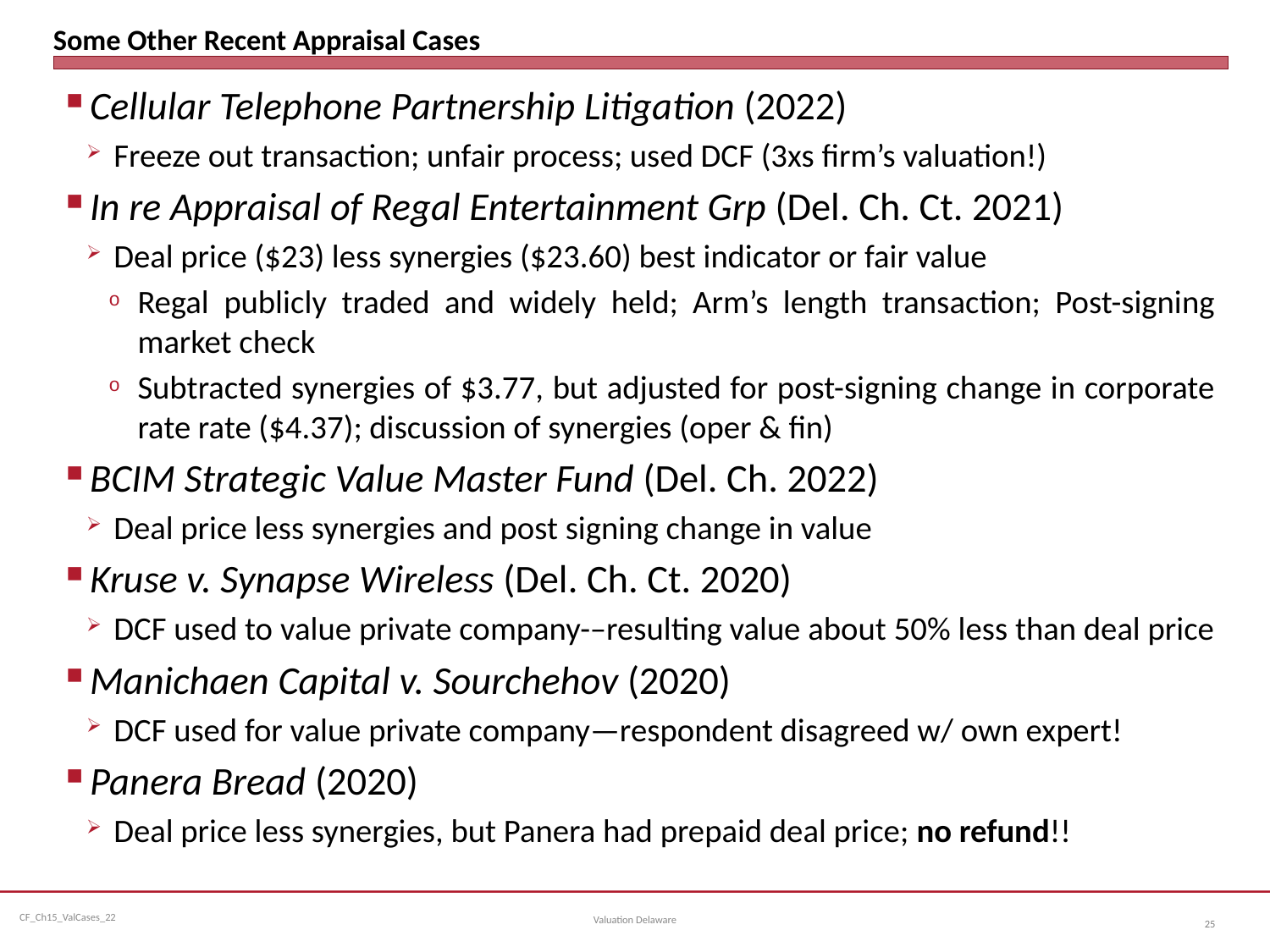

# Some Other Recent Appraisal Cases
Cellular Telephone Partnership Litigation (2022)
Freeze out transaction; unfair process; used DCF (3xs firm’s valuation!)
In re Appraisal of Regal Entertainment Grp (Del. Ch. Ct. 2021)
Deal price ($23) less synergies ($23.60) best indicator or fair value
Regal publicly traded and widely held; Arm’s length transaction; Post-signing market check
Subtracted synergies of $3.77, but adjusted for post-signing change in corporate rate rate ($4.37); discussion of synergies (oper & fin)
BCIM Strategic Value Master Fund (Del. Ch. 2022)
Deal price less synergies and post signing change in value
Kruse v. Synapse Wireless (Del. Ch. Ct. 2020)
DCF used to value private company-–resulting value about 50% less than deal price
Manichaen Capital v. Sourchehov (2020)
DCF used for value private company—respondent disagreed w/ own expert!
Panera Bread (2020)
Deal price less synergies, but Panera had prepaid deal price; no refund!!
Valuation Delaware
25